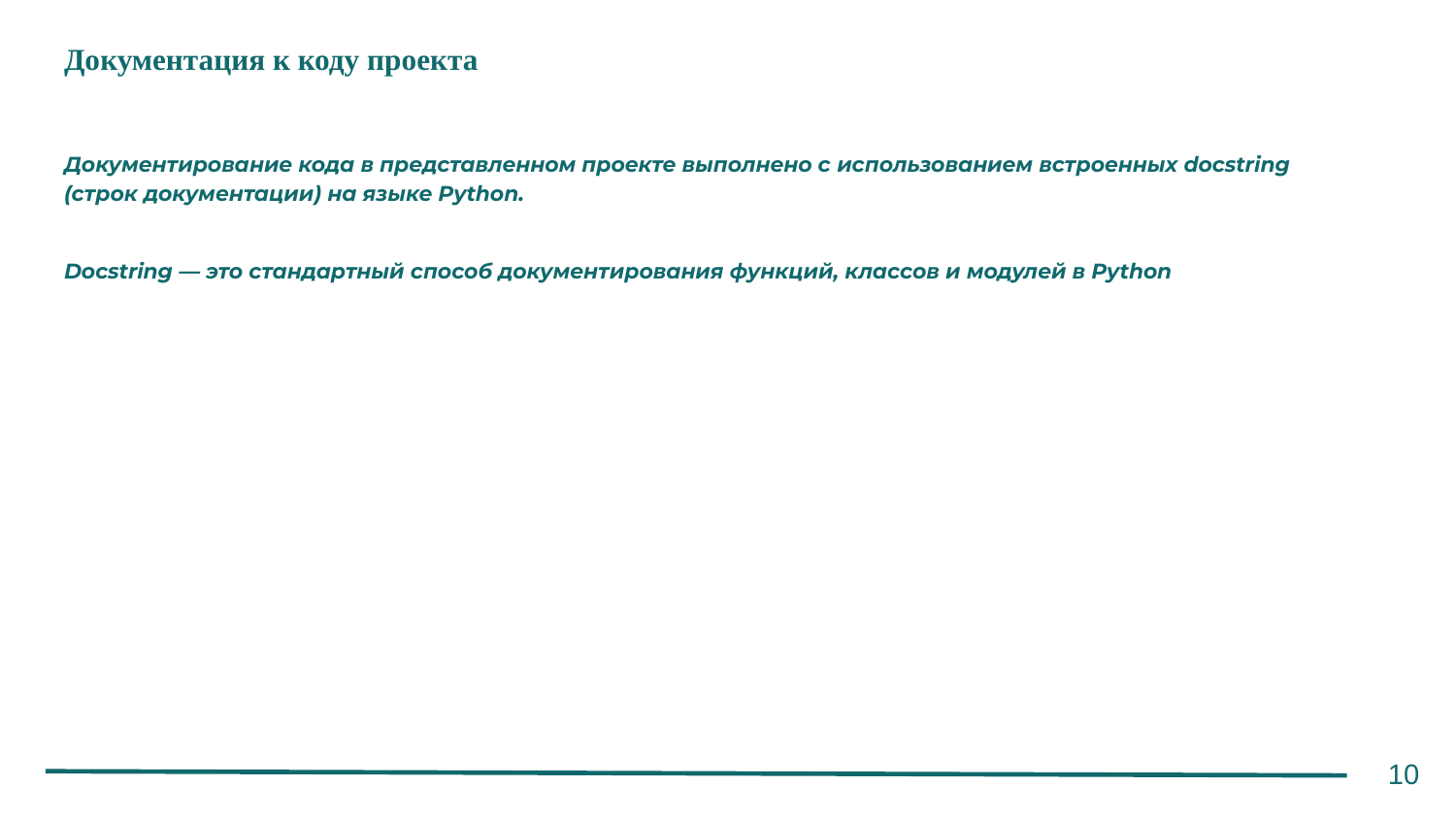

# Документация к коду проекта
Документирование кода в представленном проекте выполнено с использованием встроенных docstring (строк документации) на языке Python.
Docstring — это стандартный способ документирования функций, классов и модулей в Python
10